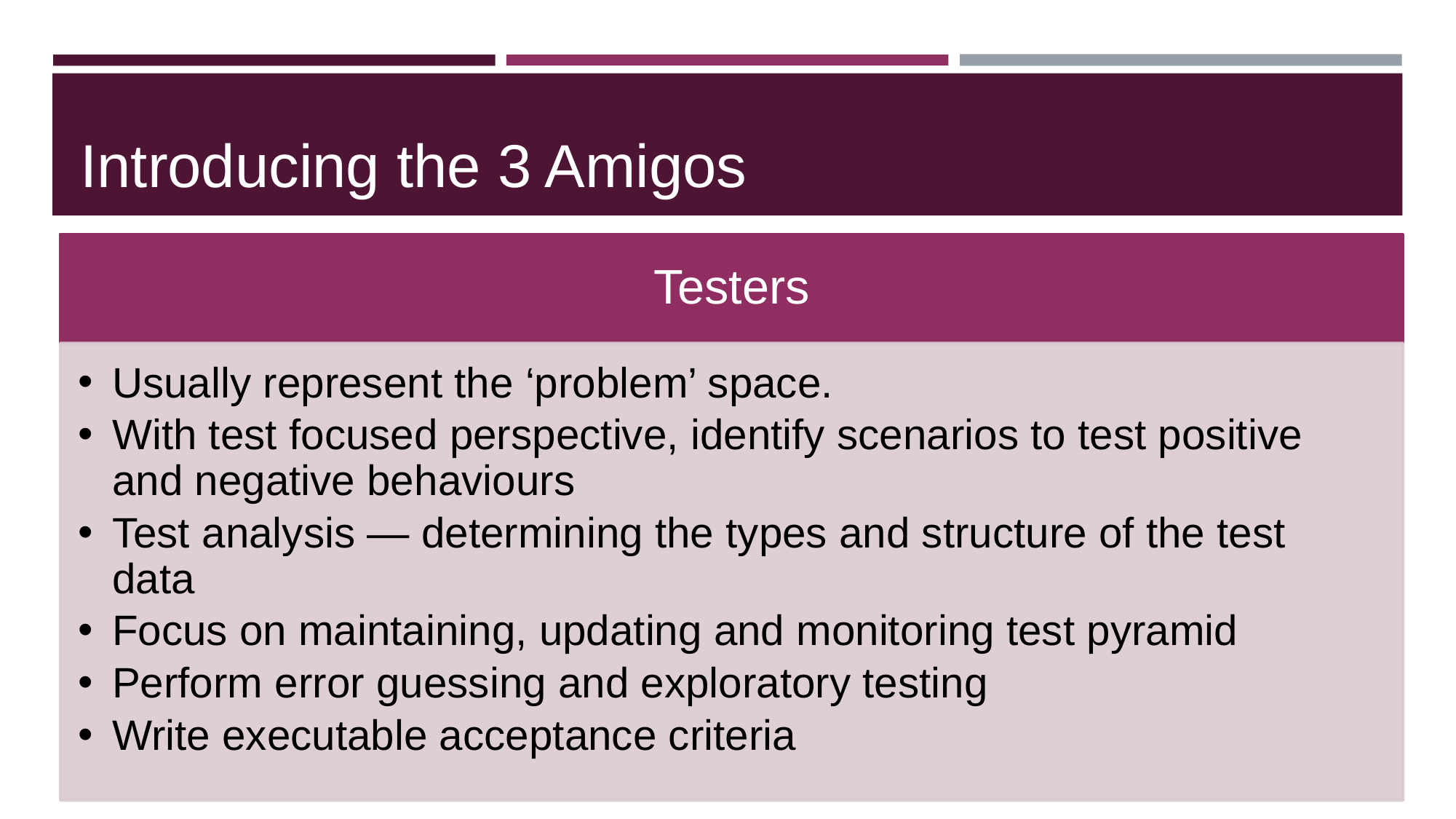

# Introducing the 3 Amigos

Testers

Usually represent the ‘problem’ space.
With test focused perspective, identify scenarios to test positive and negative behaviours
Test analysis — determining the types and structure of the test data
Focus on maintaining, updating and monitoring test pyramid
Perform error guessing and exploratory testing
Write executable acceptance criteria